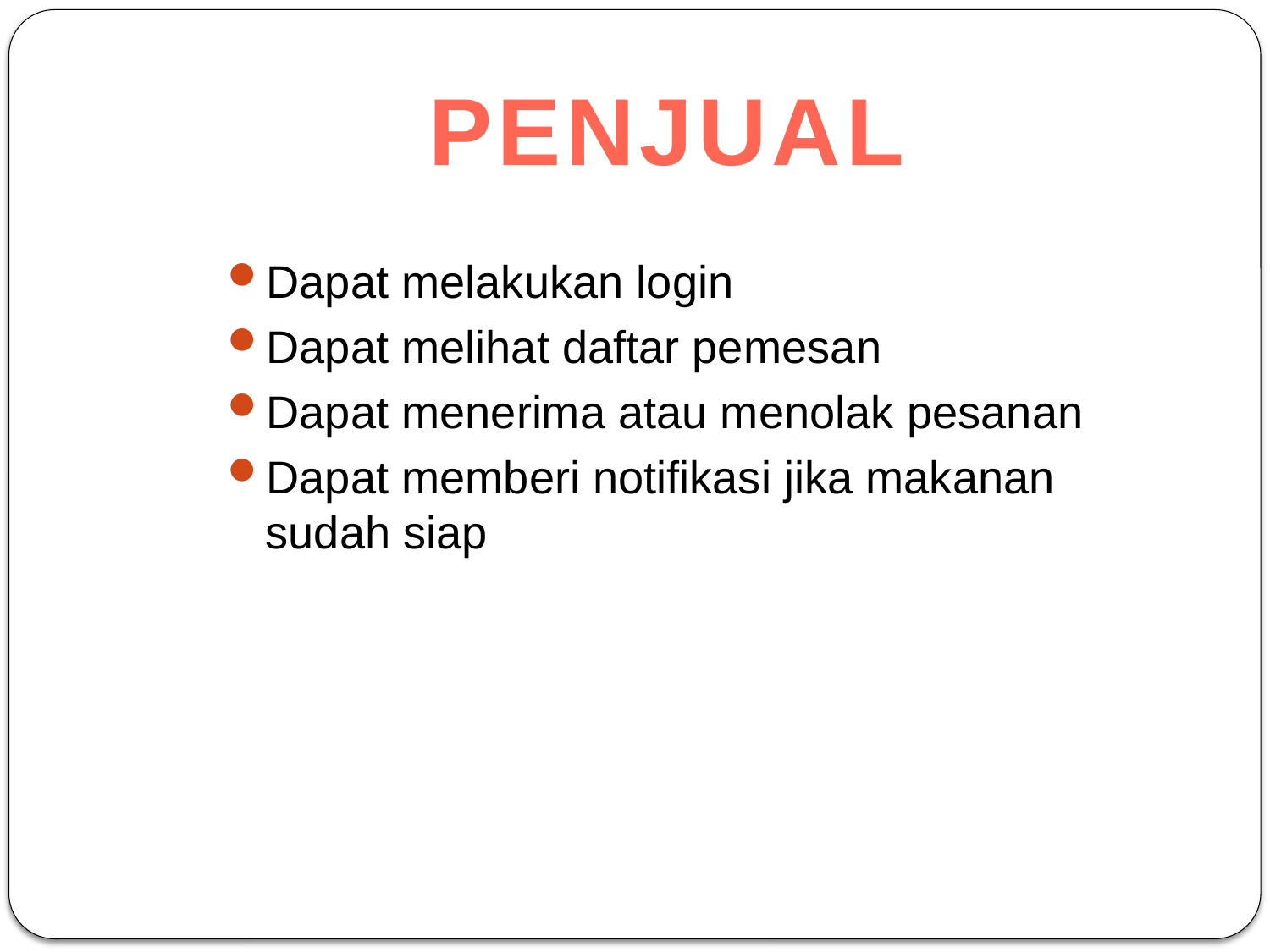

# PENJUAL
Dapat melakukan login
Dapat melihat daftar pemesan
Dapat menerima atau menolak pesanan
Dapat memberi notifikasi jika makanan sudah siap